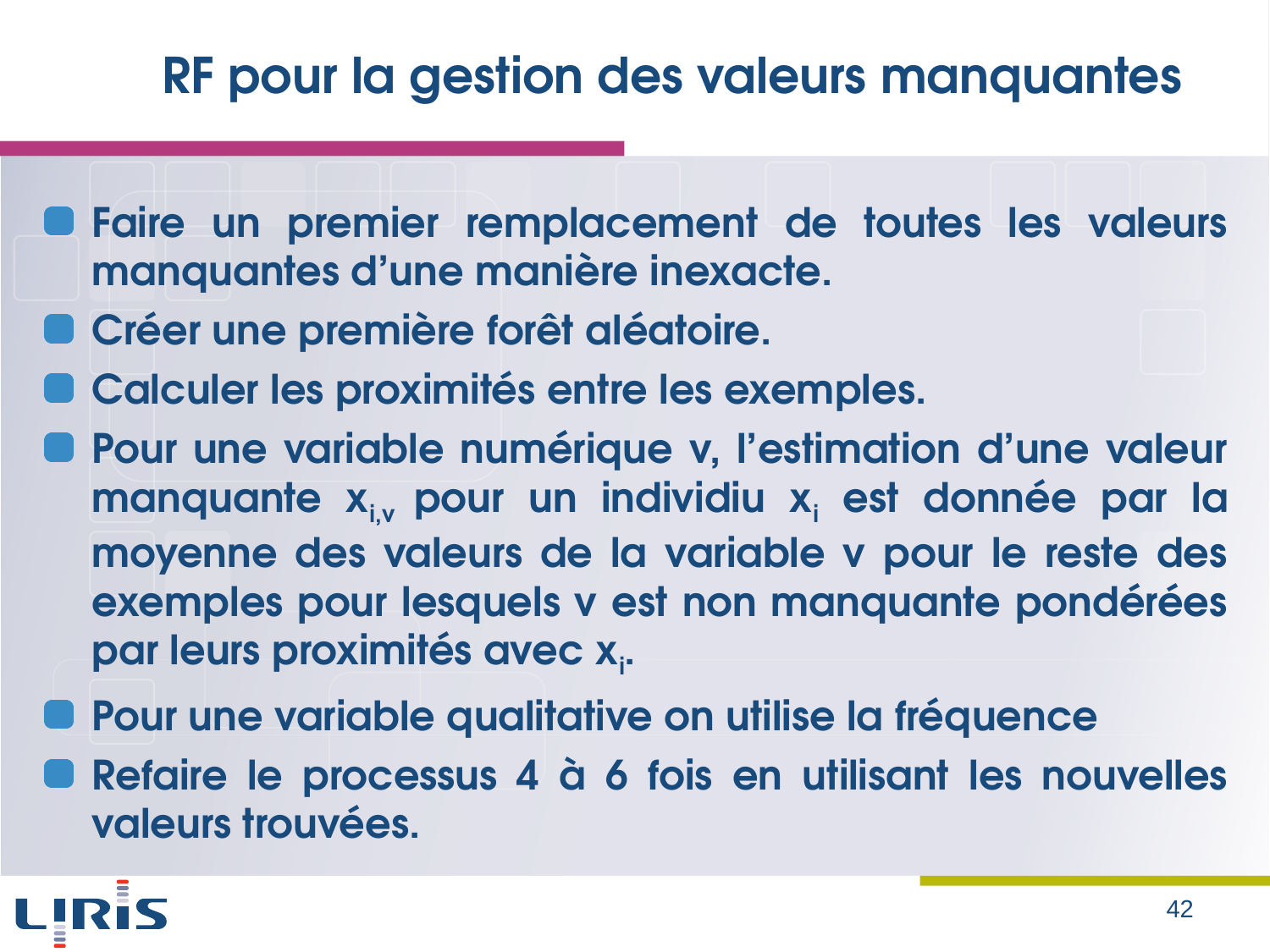

# RF pour la gestion des valeurs manquantes
Faire un premier remplacement de toutes les valeurs manquantes d’une manière inexacte.
Créer une première forêt aléatoire.
Calculer les proximités entre les exemples.
Pour une variable numérique v, l’estimation d’une valeur manquante xi,v pour un individiu xi est donnée par la moyenne des valeurs de la variable v pour le reste des exemples pour lesquels v est non manquante pondérées par leurs proximités avec xi.
Pour une variable qualitative on utilise la fréquence
Refaire le processus 4 à 6 fois en utilisant les nouvelles valeurs trouvées.
42